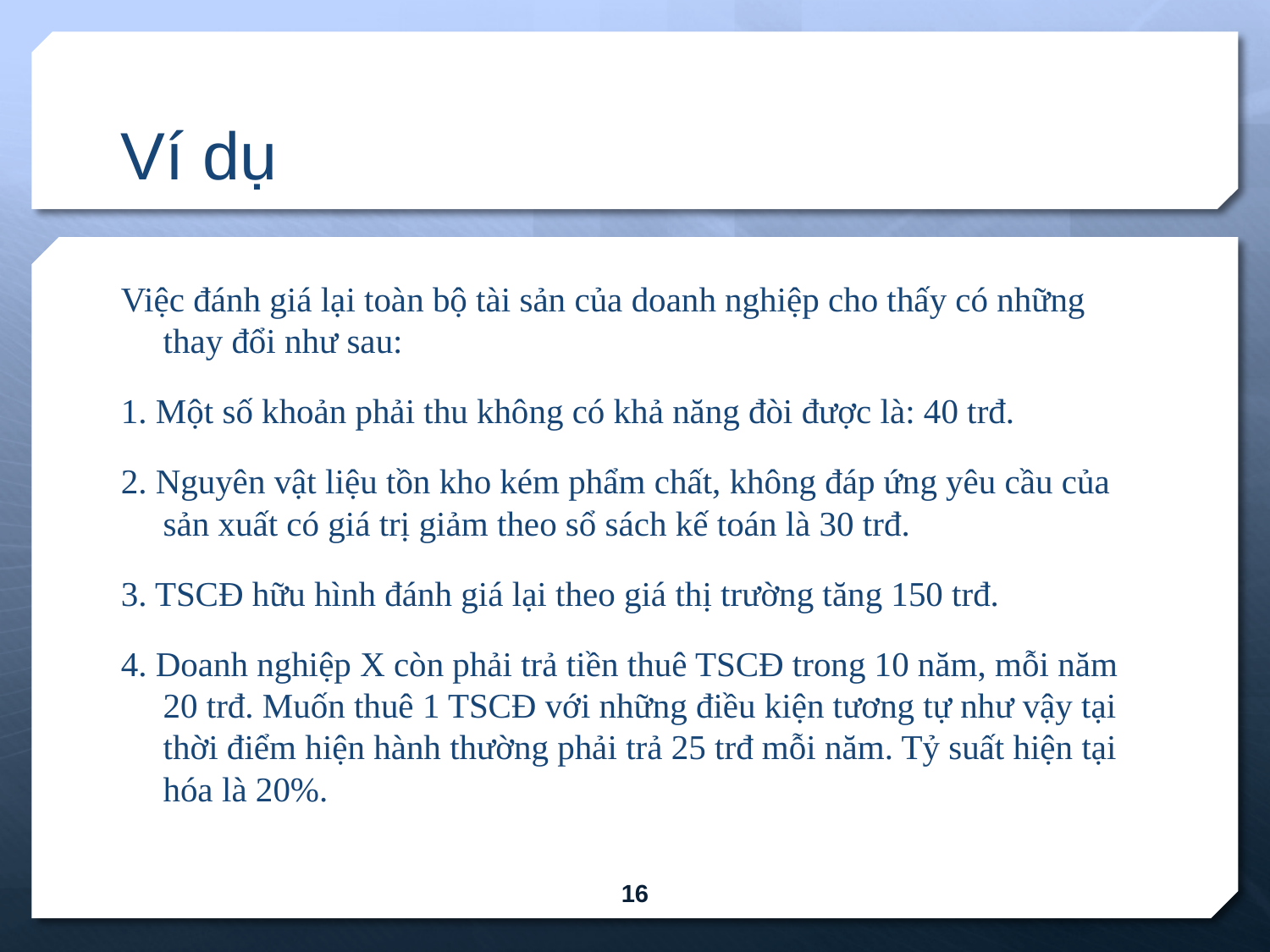

# Ví dụ
Việc đánh giá lại toàn bộ tài sản của doanh nghiệp cho thấy có những thay đổi như sau:
1. Một số khoản phải thu không có khả năng đòi được là: 40 trđ.
2. Nguyên vật liệu tồn kho kém phẩm chất, không đáp ứng yêu cầu của sản xuất có giá trị giảm theo sổ sách kế toán là 30 trđ.
3. TSCĐ hữu hình đánh giá lại theo giá thị trường tăng 150 trđ.
4. Doanh nghiệp X còn phải trả tiền thuê TSCĐ trong 10 năm, mỗi năm 20 trđ. Muốn thuê 1 TSCĐ với những điều kiện tương tự như vậy tại thời điểm hiện hành thường phải trả 25 trđ mỗi năm. Tỷ suất hiện tại hóa là 20%.
16